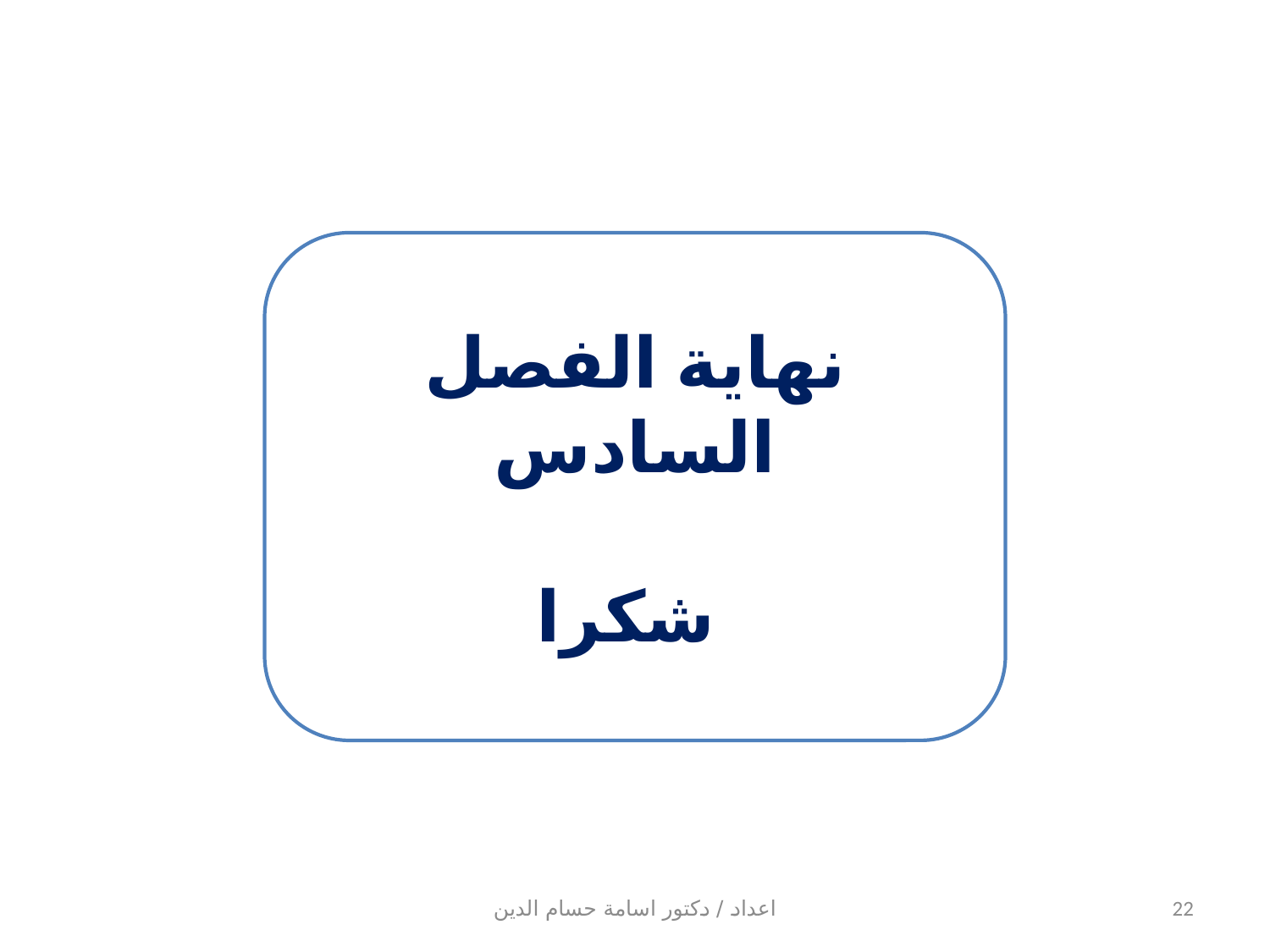

نهاية الفصل السادس

شكرا
اعداد / دكتور اسامة حسام الدين
22